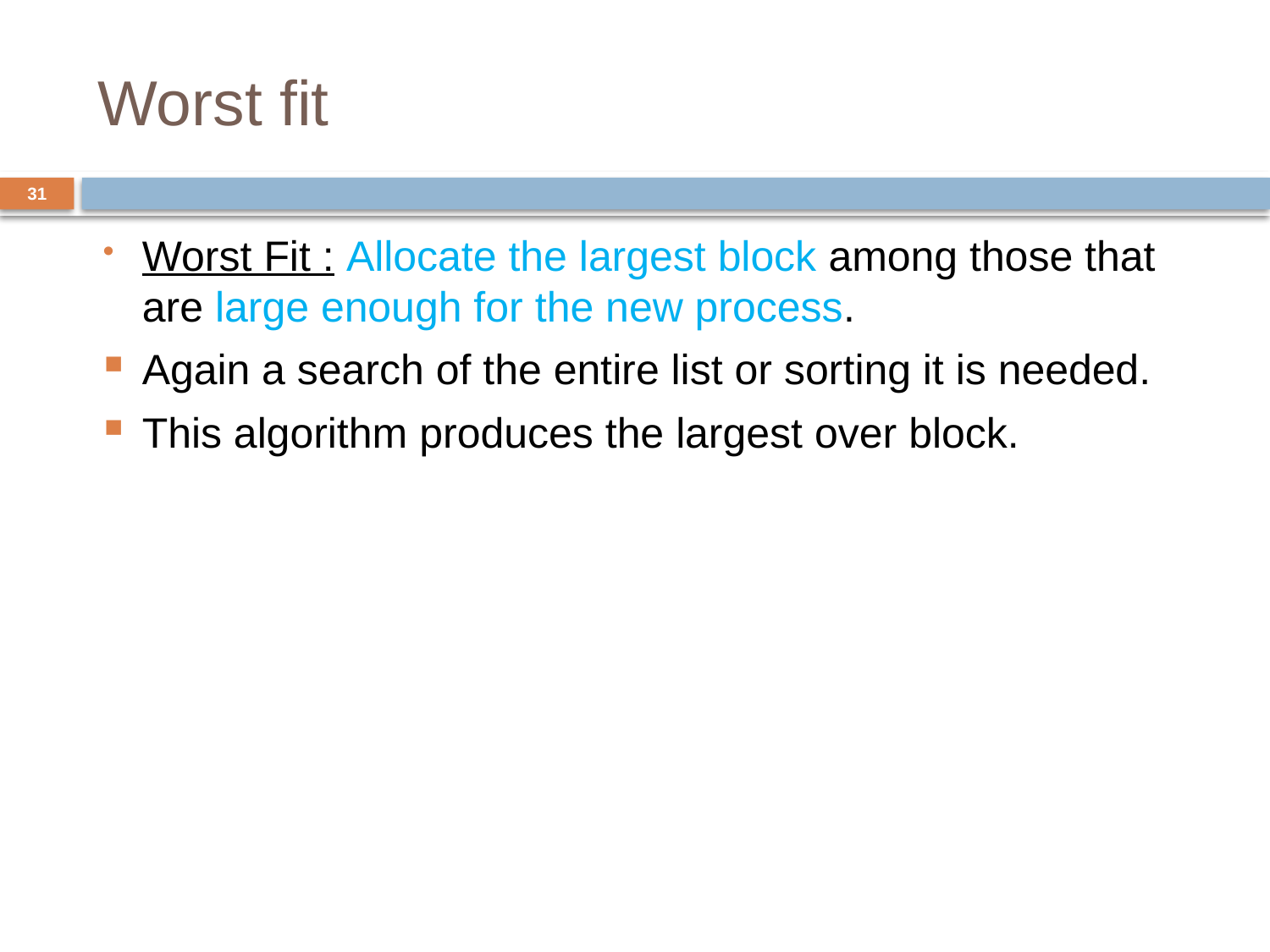

# Worst fit
31
Worst Fit : Allocate the largest block among those that are large enough for the new process.
Again a search of the entire list or sorting it is needed.
This algorithm produces the largest over block.